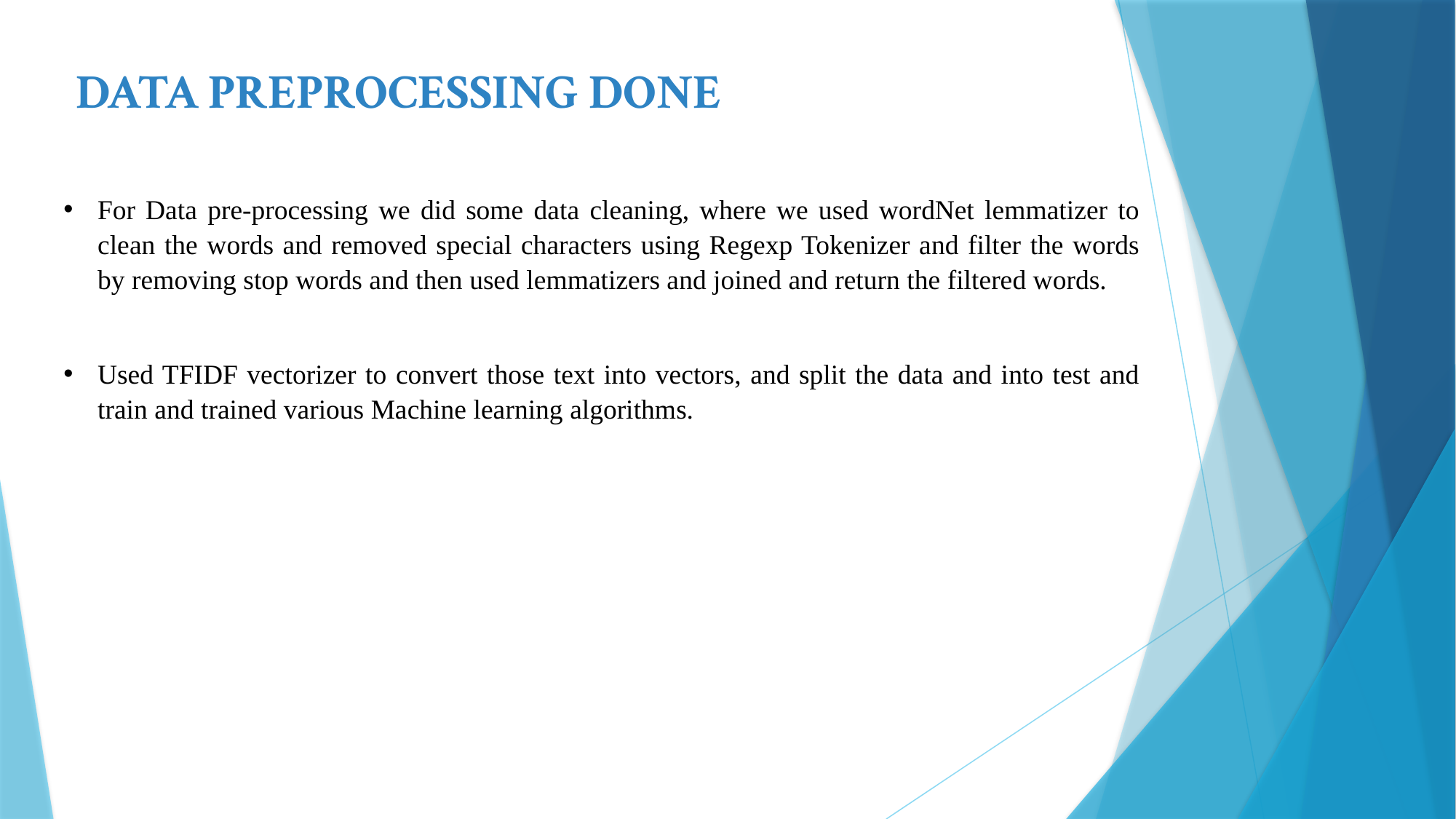

DATA PREPROCESSING DONE
For Data pre-processing we did some data cleaning, where we used wordNet lemmatizer to clean the words and removed special characters using Regexp Tokenizer and filter the words by removing stop words and then used lemmatizers and joined and return the filtered words.

Used TFIDF vectorizer to convert those text into vectors, and split the data and into test and train and trained various Machine learning algorithms.